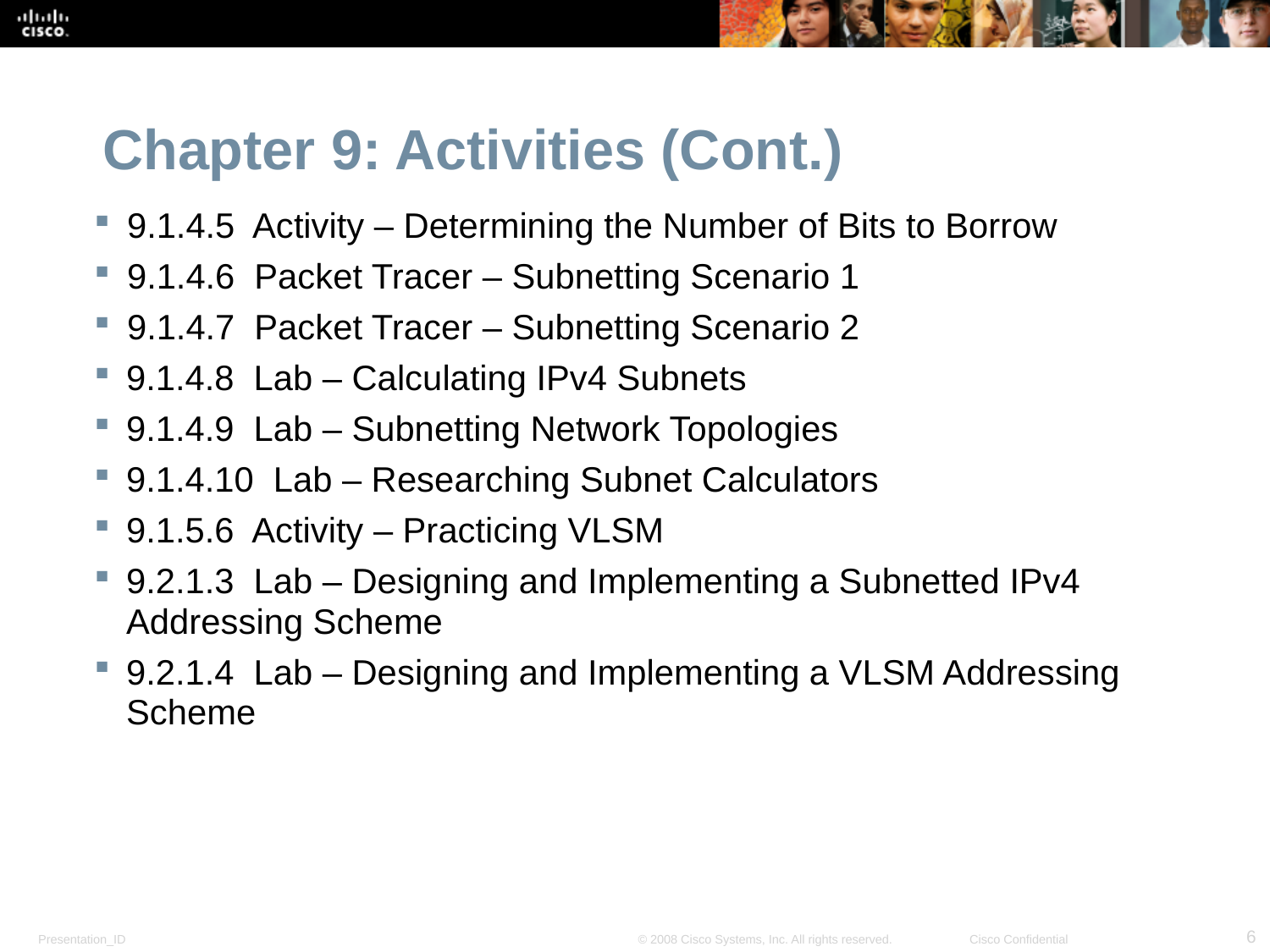

Chapter 9: Activities (Cont.)
9.1.4.5  Activity – Determining the Number of Bits to Borrow
9.1.4.6  Packet Tracer – Subnetting Scenario 1
9.1.4.7  Packet Tracer – Subnetting Scenario 2
9.1.4.8  Lab – Calculating IPv4 Subnets
9.1.4.9  Lab – Subnetting Network Topologies
9.1.4.10  Lab – Researching Subnet Calculators
9.1.5.6  Activity – Practicing VLSM
9.2.1.3  Lab – Designing and Implementing a Subnetted IPv4 Addressing Scheme
9.2.1.4  Lab – Designing and Implementing a VLSM Addressing Scheme